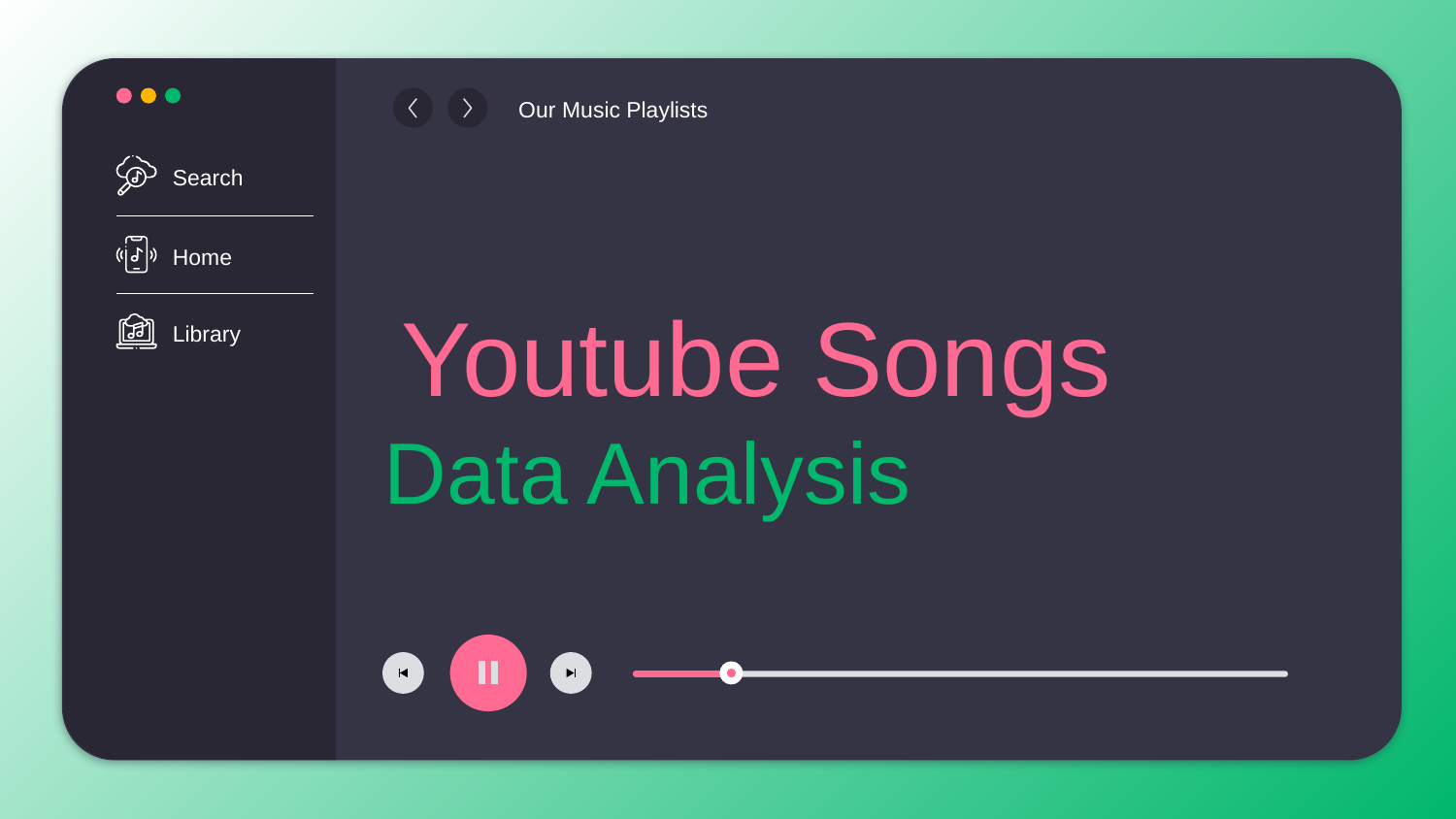

Search

Home

Library

Our Music Playlists
# Youtube Songs
Data Analysis